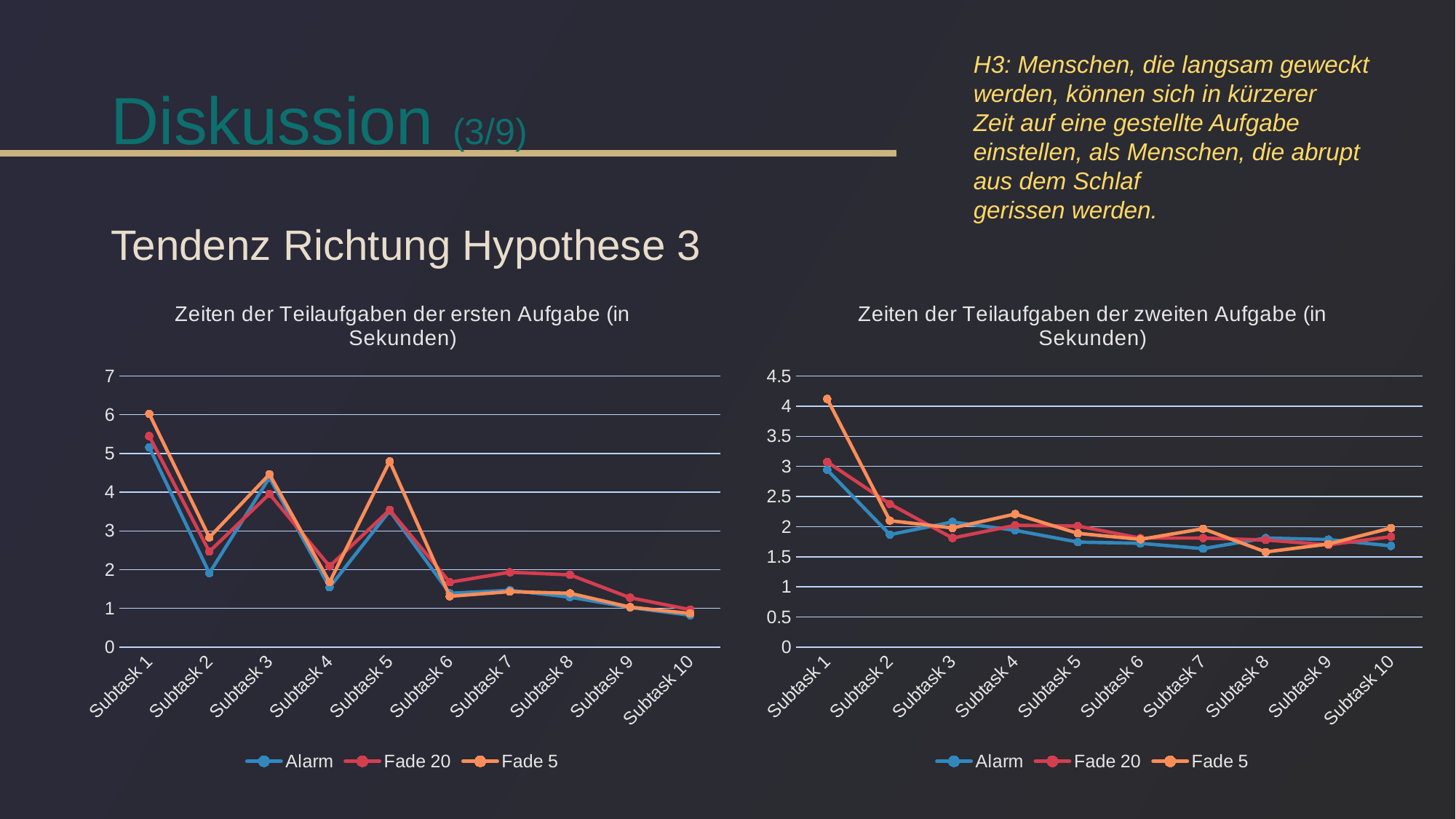

# Diskussion (3/9)
H3: Menschen, die langsam geweckt werden, können sich in kürzerer
Zeit auf eine gestellte Aufgabe einstellen, als Menschen, die abrupt aus dem Schlaf
gerissen werden.
Tendenz Richtung Hypothese 3

### Chart: Zeiten der Teilaufgaben der ersten Aufgabe (in Sekunden)

| Category | Alarm | Fade 20 | Fade 5 |
|---|---|---|---|
| Subtask 1 | 5.158 | 5.449 | 6.025 |
| Subtask 2 | 1.91 | 2.466 | 2.832 |
| Subtask 3 | 4.376 | 3.957 | 4.464 |
| Subtask 4 | 1.544 | 2.088 | 1.677 |
| Subtask 5 | 3.521 | 3.542 | 4.798 |
| Subtask 6 | 1.389 | 1.675 | 1.312 |
| Subtask 7 | 1.466 | 1.933 | 1.433 |
| Subtask 8 | 1.29 | 1.866 | 1.389 |
| Subtask 9 | 1.022 | 1.275 | 1.032 |
| Subtask 10 | 0.822 | 0.966 | 0.869 |

### Chart: Zeiten der Teilaufgaben der zweiten Aufgabe (in Sekunden)

| Category | Alarm | Fade 20 | Fade 5 |
|---|---|---|---|
| Subtask 1 | 2.942 | 3.074 | 4.12 |
| Subtask 2 | 1.867 | 2.377 | 2.1 |
| Subtask 3 | 2.077 | 1.81 | 1.977 |
| Subtask 4 | 1.938 | 2.022 | 2.209 |
| Subtask 5 | 1.743 | 2.01 | 1.888 |
| Subtask 6 | 1.722 | 1.809 | 1.788 |
| Subtask 7 | 1.634 | 1.81 | 1.965 |
| Subtask 8 | 1.811 | 1.777 | 1.579 |
| Subtask 9 | 1.785 | 1.697 | 1.711 |
| Subtask 10 | 1.68 | 1.833 | 1.977 |